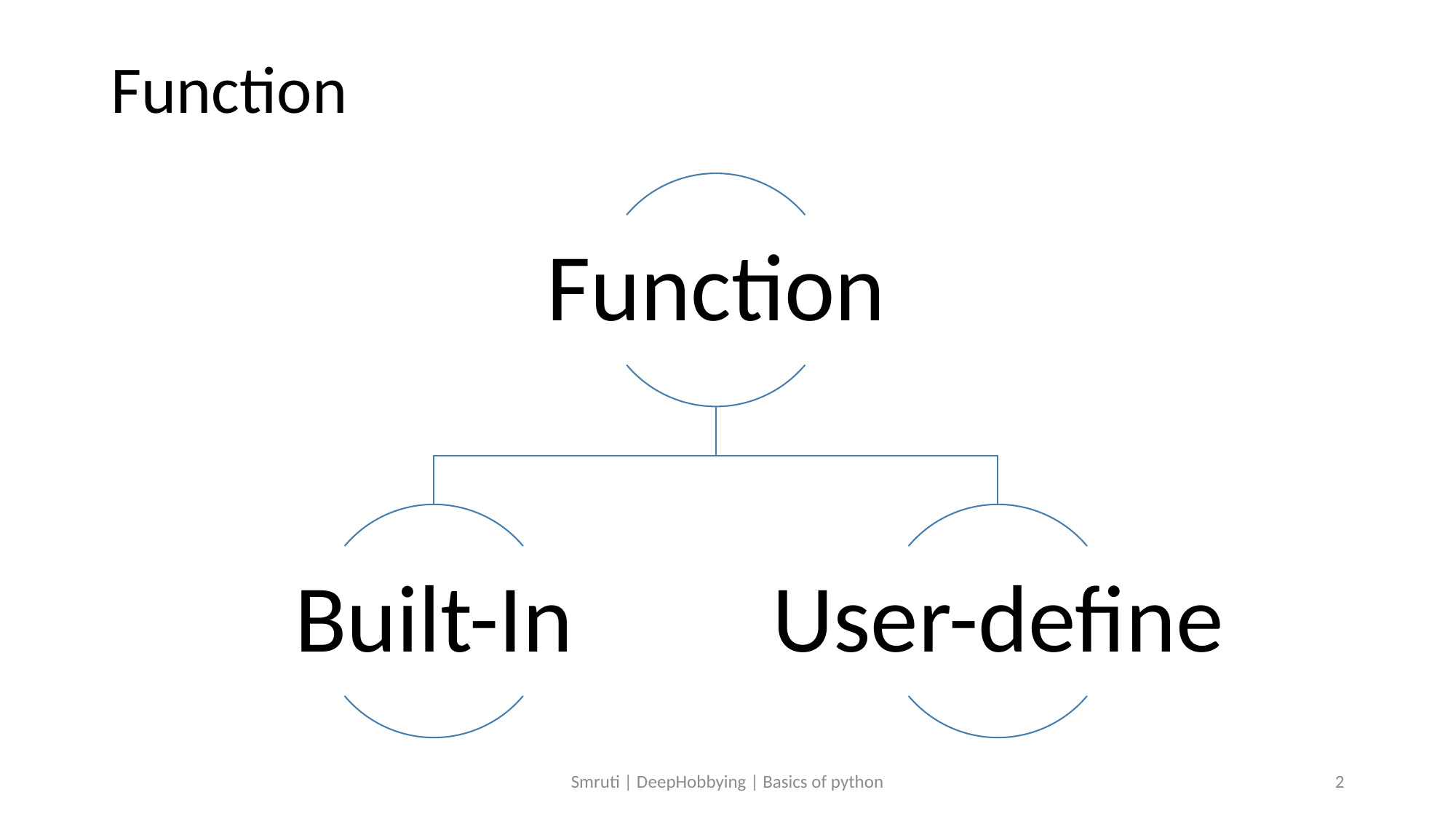

# Function
Function
Built-In
User-define
Smruti | DeepHobbying | Basics of python
2